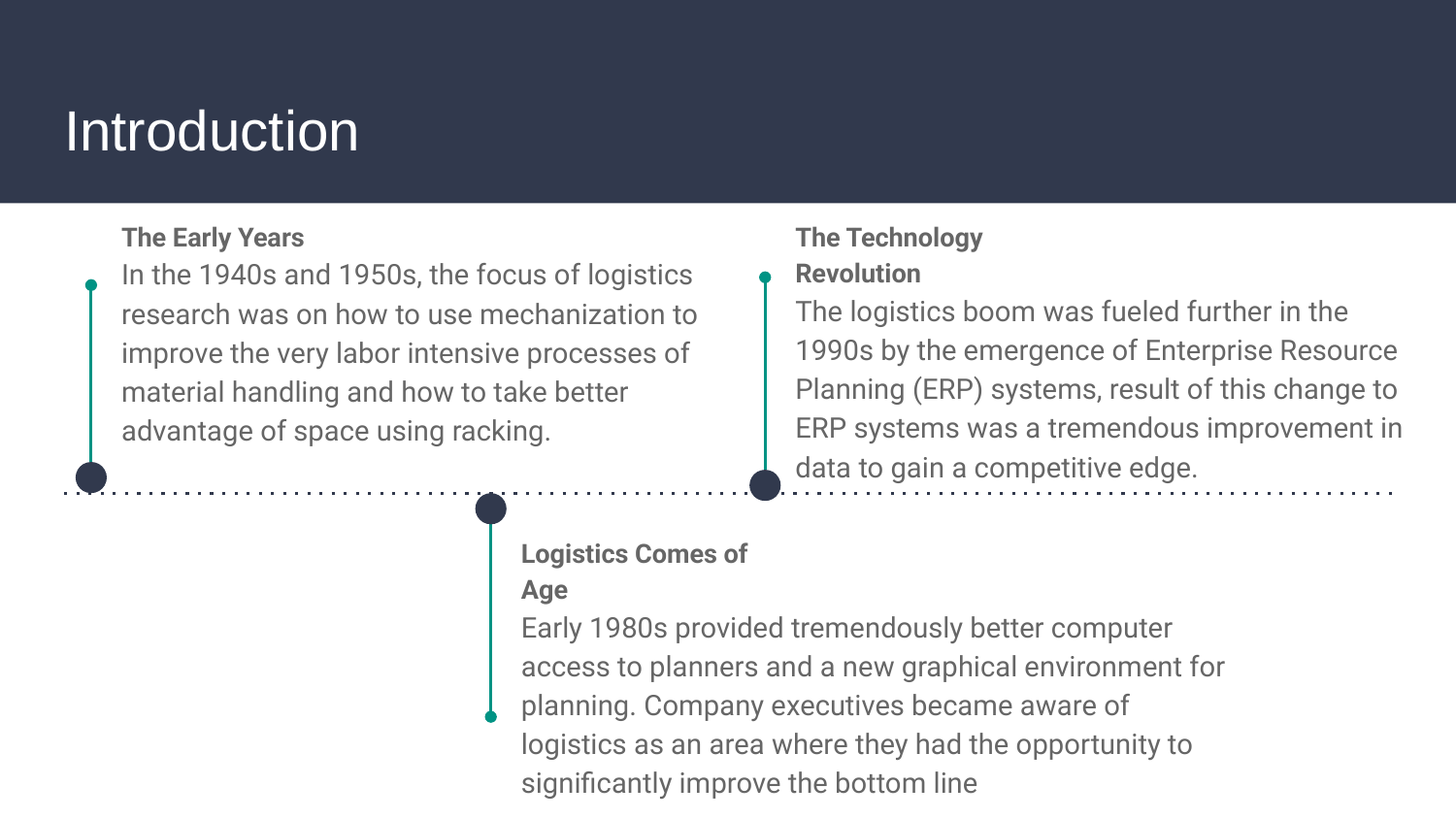

# Introduction
The Early Years
In the 1940s and 1950s, the focus of logistics research was on how to use mechanization to improve the very labor intensive processes of material handling and how to take better advantage of space using racking.
The Technology
Revolution
The logistics boom was fueled further in the 1990s by the emergence of Enterprise Resource Planning (ERP) systems, result of this change to ERP systems was a tremendous improvement in data to gain a competitive edge.

Logistics Comes of
Age
Early 1980s provided tremendously better computer access to planners and a new graphical environment for planning. Company executives became aware of logistics as an area where they had the opportunity to significantly improve the bottom line